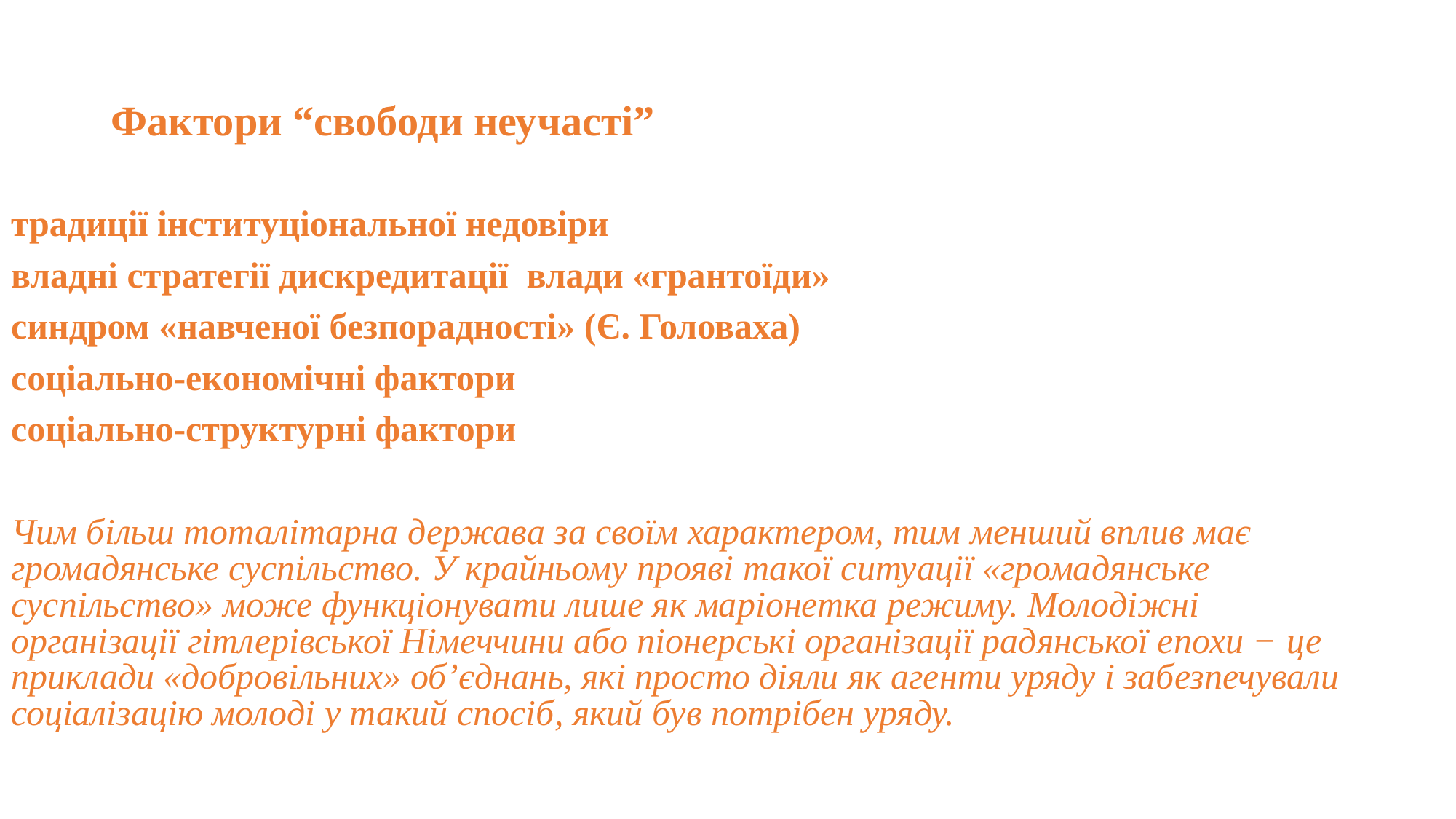

Фактори “свободи неучасті”
традиції інституціональної недовіри
владні стратегії дискредитації  влади «грантоїди»
синдром «навченої безпорадності» (Є. Головаха)
соціально-економічні фактори
соціально-структурні фактори

Чим більш тоталітарна держава за своїм характером, тим менший вплив має громадянське суспільство. У крайньому прояві такої ситуації «громадянське суспільство» може функціонувати лише як маріонетка режиму. Молодіжні організації гітлерівської Німеччини або піонерські організації радянської епохи − це приклади «добровільних» об’єднань, які просто діяли як агенти уряду і забезпечували соціалізацію молоді у такий спосіб, який був потрібен уряду.